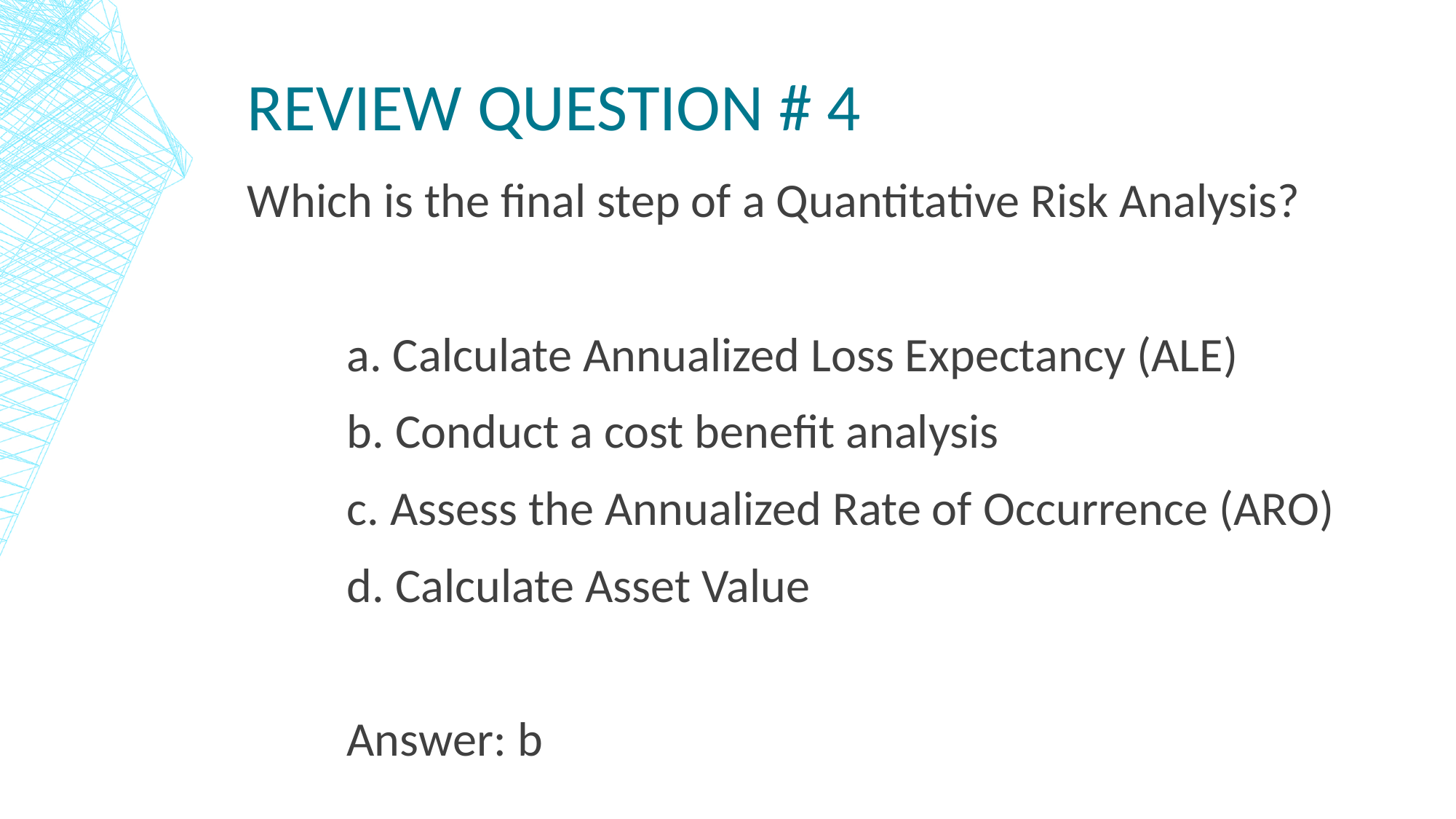

# Review Question # 4
Which is the final step of a Quantitative Risk Analysis?

	a. Calculate Annualized Loss Expectancy (ALE)
	b. Conduct a cost benefit analysis
	c. Assess the Annualized Rate of Occurrence (ARO)
	d. Calculate Asset Value

	Answer: b